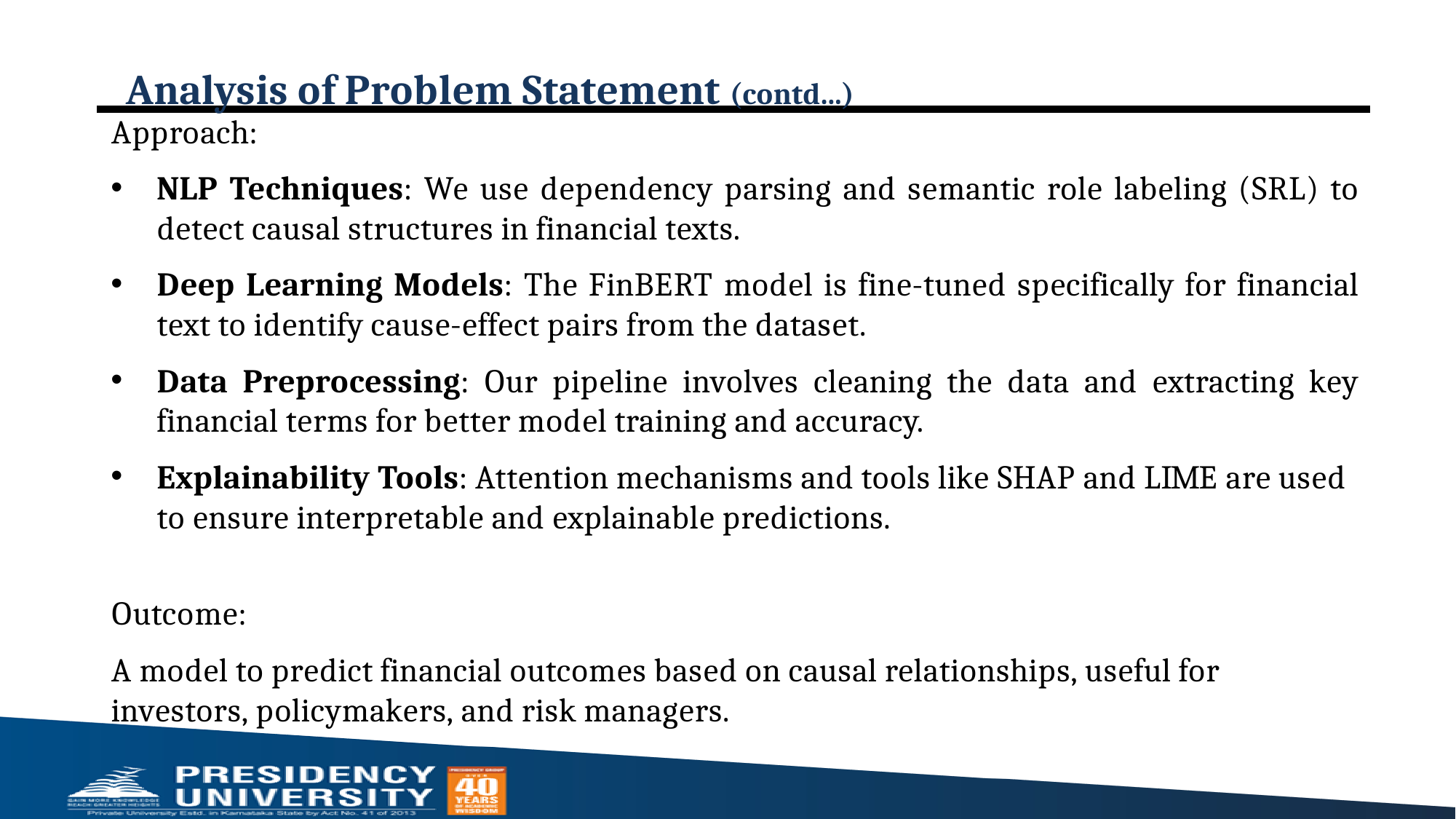

# Analysis of Problem Statement (contd...)
Approach:
NLP Techniques: We use dependency parsing and semantic role labeling (SRL) to detect causal structures in financial texts.
Deep Learning Models: The FinBERT model is fine-tuned specifically for financial text to identify cause-effect pairs from the dataset.
Data Preprocessing: Our pipeline involves cleaning the data and extracting key financial terms for better model training and accuracy.
Explainability Tools: Attention mechanisms and tools like SHAP and LIME are used to ensure interpretable and explainable predictions.
Outcome:
A model to predict financial outcomes based on causal relationships, useful for investors, policymakers, and risk managers.